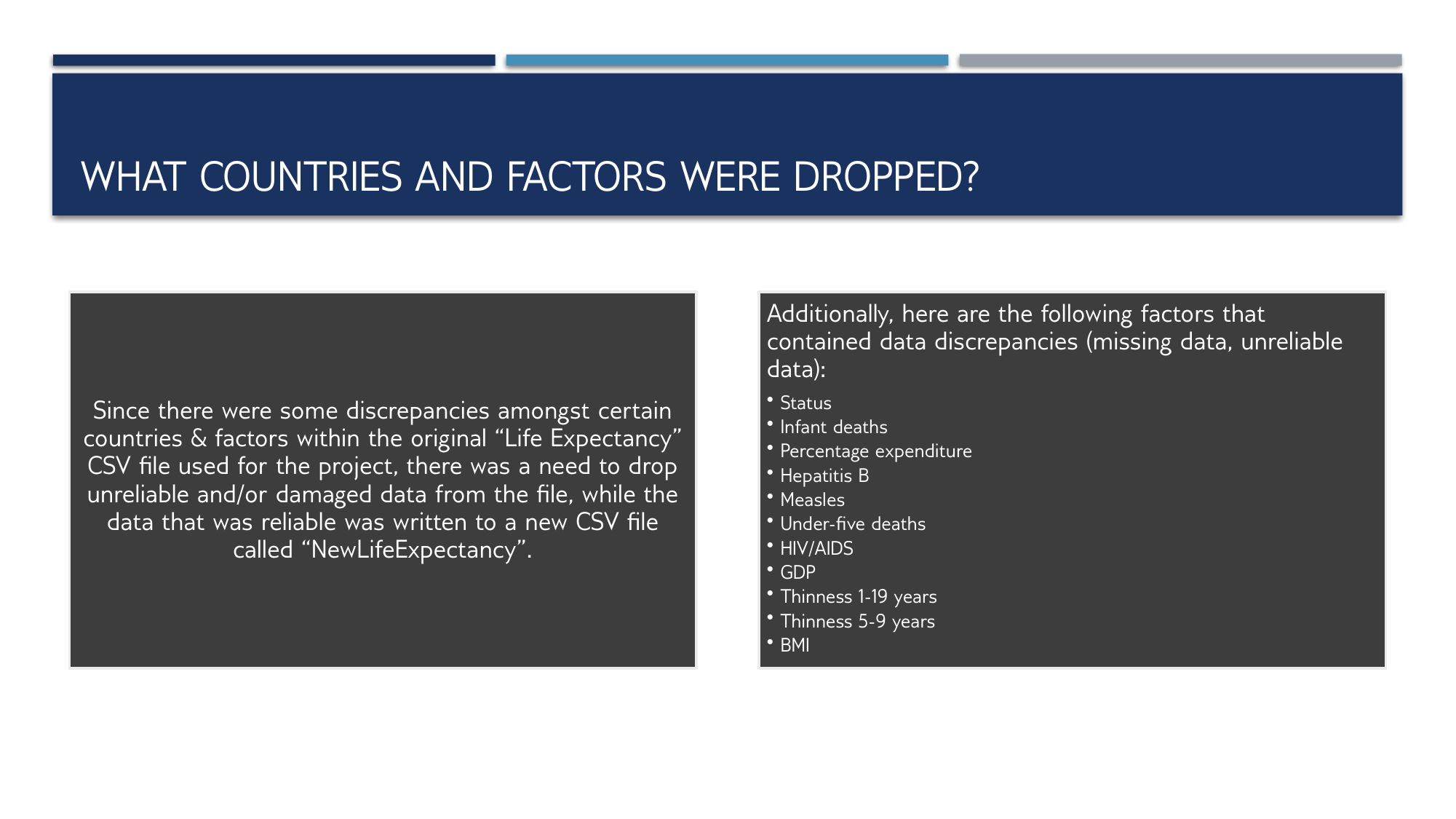

# What countries and factors were dropped?
Since there were some discrepancies amongst certain countries & factors within the original “Life Expectancy” CSV file used for the project, there was a need to drop unreliable and/or damaged data from the file, while the data that was reliable was written to a new CSV file called “NewLifeExpectancy”.
Additionally, here are the following factors that contained data discrepancies (missing data, unreliable data):
Status
Infant deaths
Percentage expenditure
Hepatitis B
Measles
Under-five deaths
HIV/AIDS
GDP
Thinness 1-19 years
Thinness 5-9 years
BMI